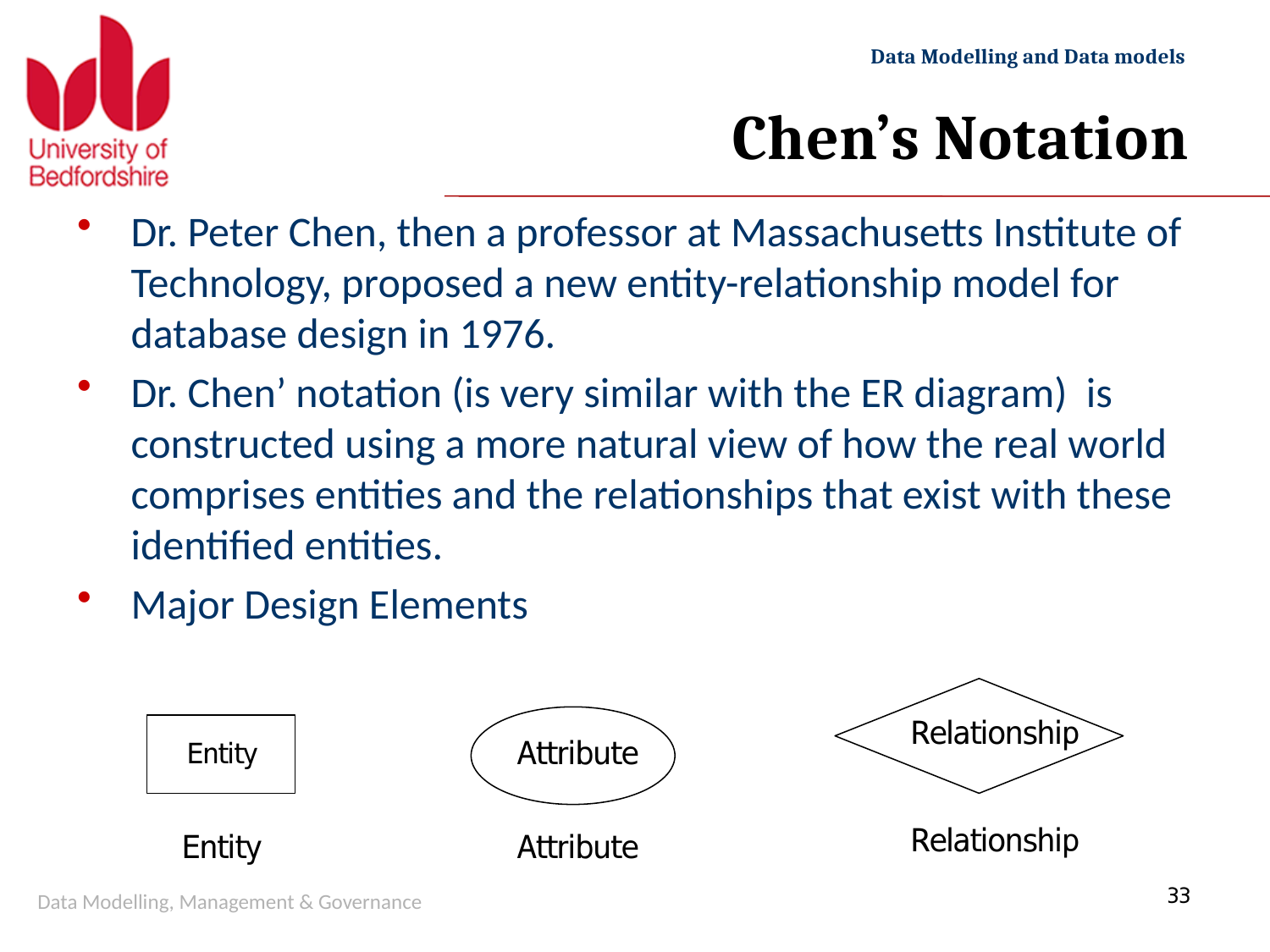

# Chen’s Notation
Dr. Peter Chen, then a professor at Massachusetts Institute of Technology, proposed a new entity-relationship model for database design in 1976.
Dr. Chen’ notation (is very similar with the ER diagram)  is constructed using a more natural view of how the real world comprises entities and the relationships that exist with these identified entities.
Major Design Elements

Relationship

Attribute
Entity
Relationship
Attribute
Entity
Data Modelling, Management & Governance